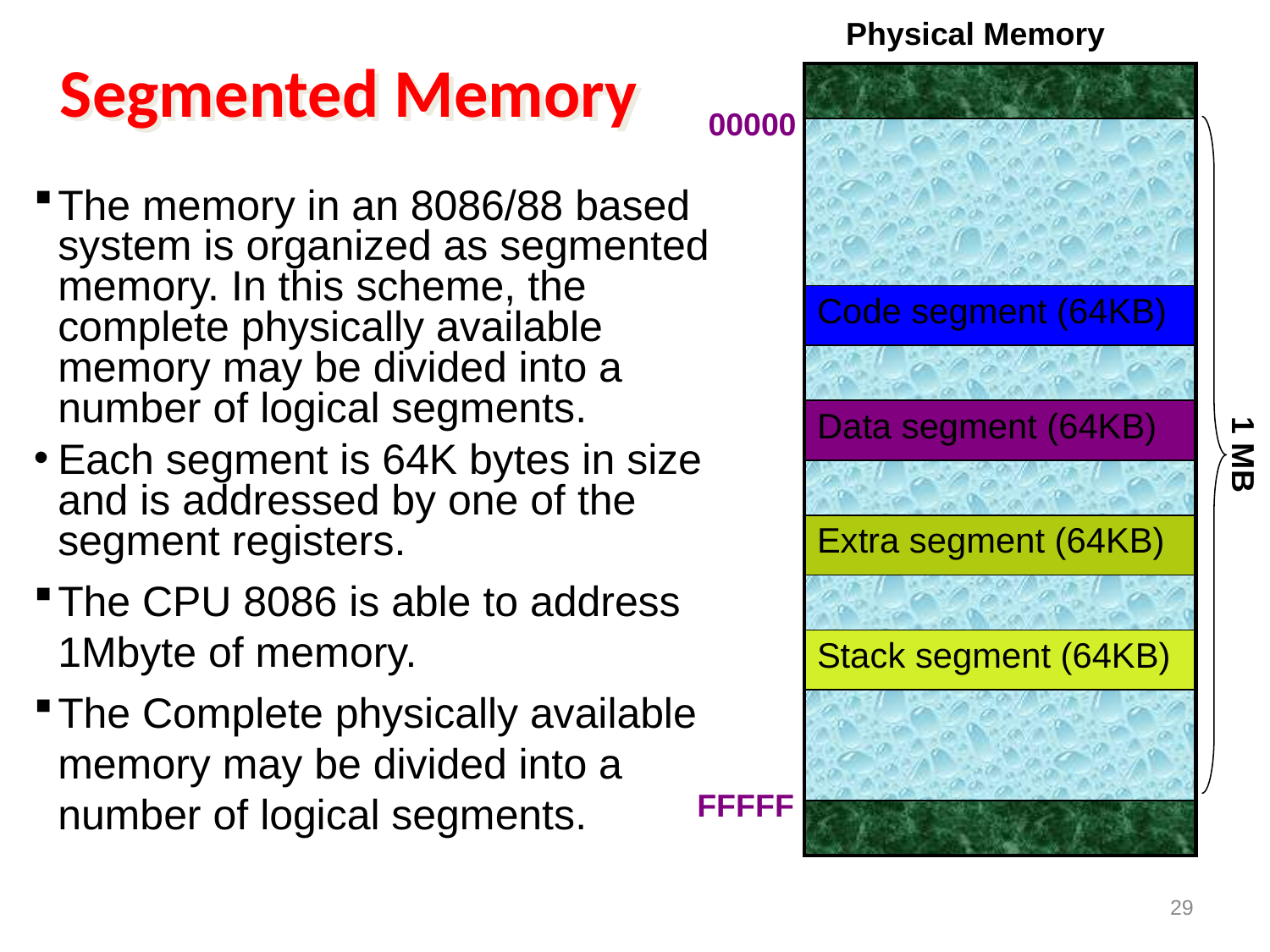

Physical Memory
# Segmented Memory
|  |
| --- |
|  |
| Code segment (64KB) |
|  |
| Data segment (64KB) |
|  |
| Extra segment (64KB) |
|  |
| Stack segment (64KB) |
|  |
|  |
00000

The memory in an 8086/88 based system is organized as segmented memory. In this scheme, the complete physically available memory may be divided into a number of logical segments.
Each segment is 64K bytes in size and is addressed by one of the segment registers.
The CPU 8086 is able to address 1Mbyte of memory.
The Complete physically available memory may be divided into a number of logical segments.
1 MB
FFFFF
29